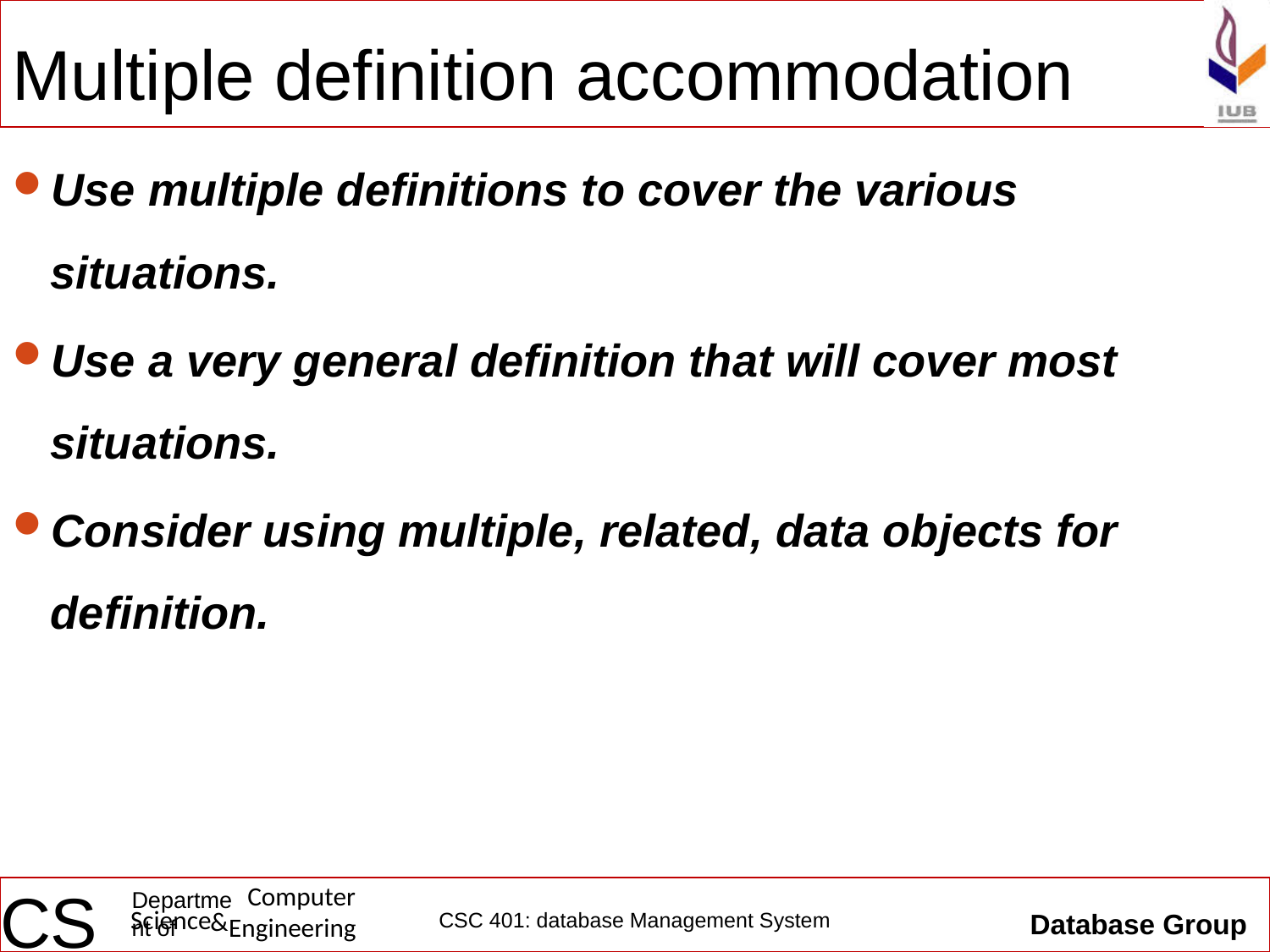

# Multiple definition accommodation
Use multiple definitions to cover the various situations.
Use a very general definition that will cover most situations.
Consider using multiple, related, data objects for definition.
CSC 401: database Management System